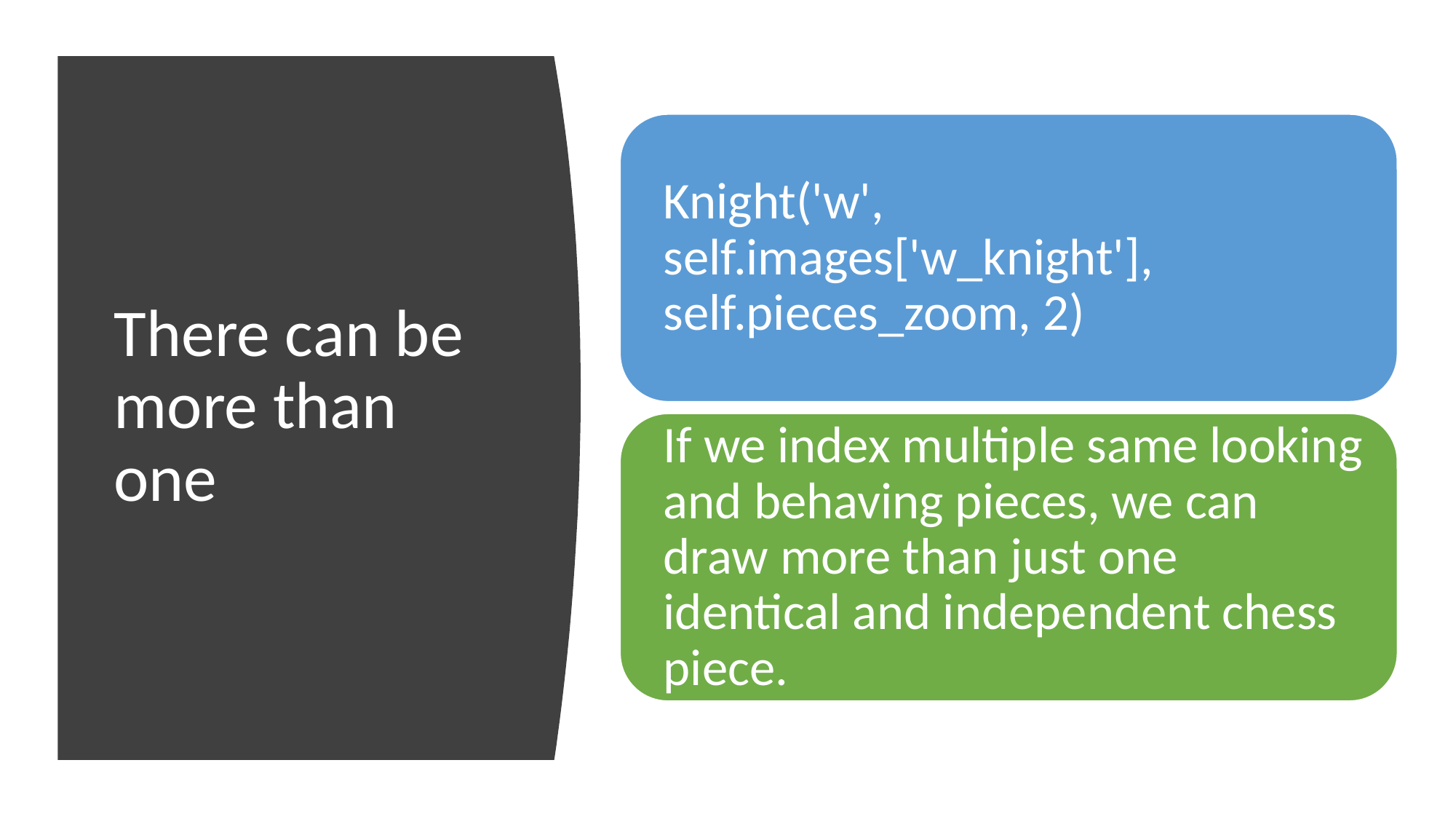

Knight('w', self.images['w_knight'], self.pieces_zoom, 2)
If we index multiple same looking and behaving pieces, we can draw more than just one identical and independent chess piece.

# There can be more than one